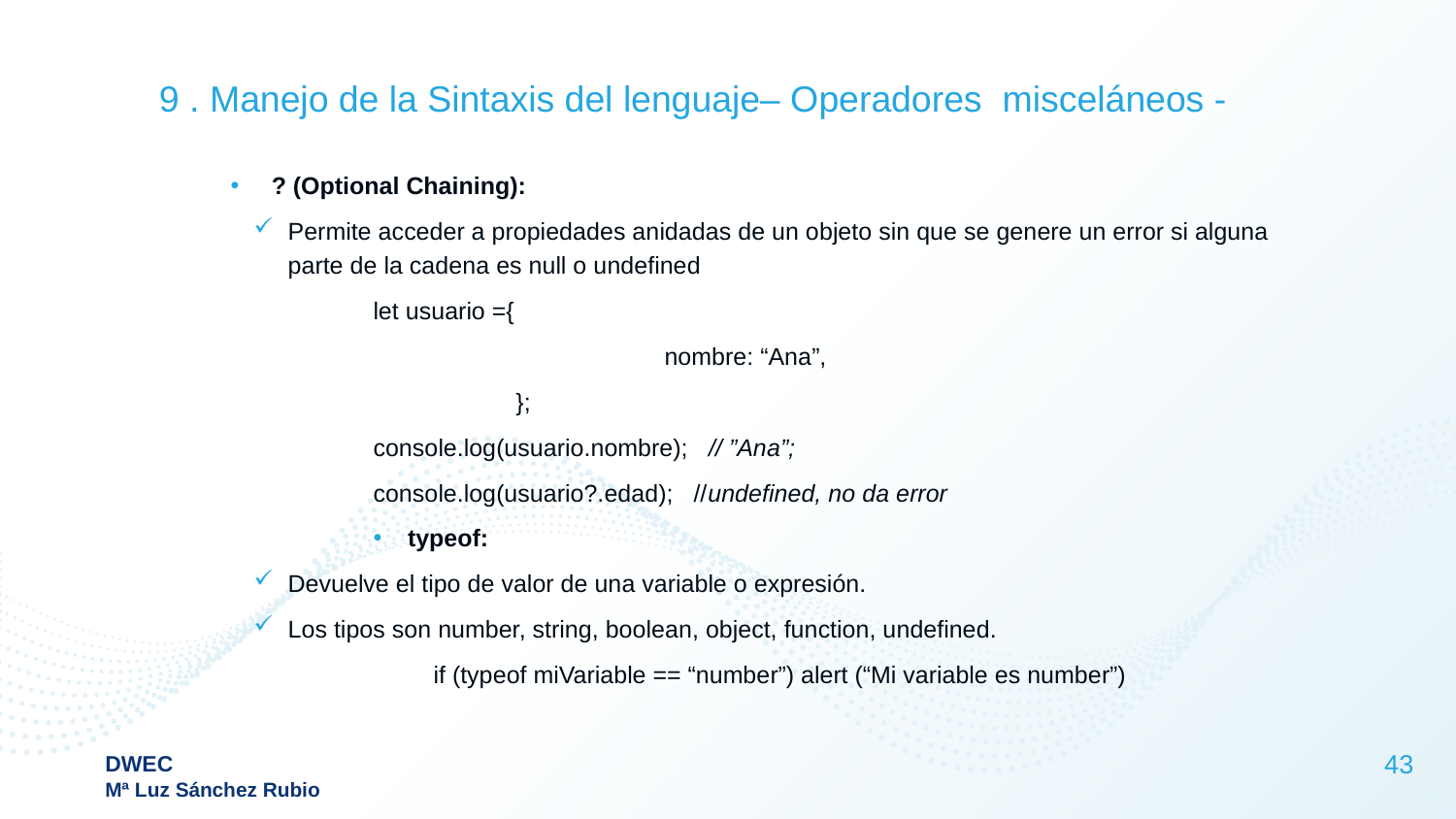

# 9 . Manejo de la Sintaxis del lenguaje– Operadores  misceláneos -
 ? (Optional Chaining):
Permite acceder a propiedades anidadas de un objeto sin que se genere un error si alguna parte de la cadena es null o undefined
let usuario ={
		nombre: “Ana”,
                     };
console.log(usuario.nombre);   // ”Ana”;
console.log(usuario?.edad);   //undefined, no da error
typeof:
Devuelve el tipo de valor de una variable o expresión.
Los tipos son number, string, boolean, object, function, undefined.
	if (typeof miVariable == “number”) alert (“Mi variable es number”)

43
DWEC
Mª Luz Sánchez Rubio